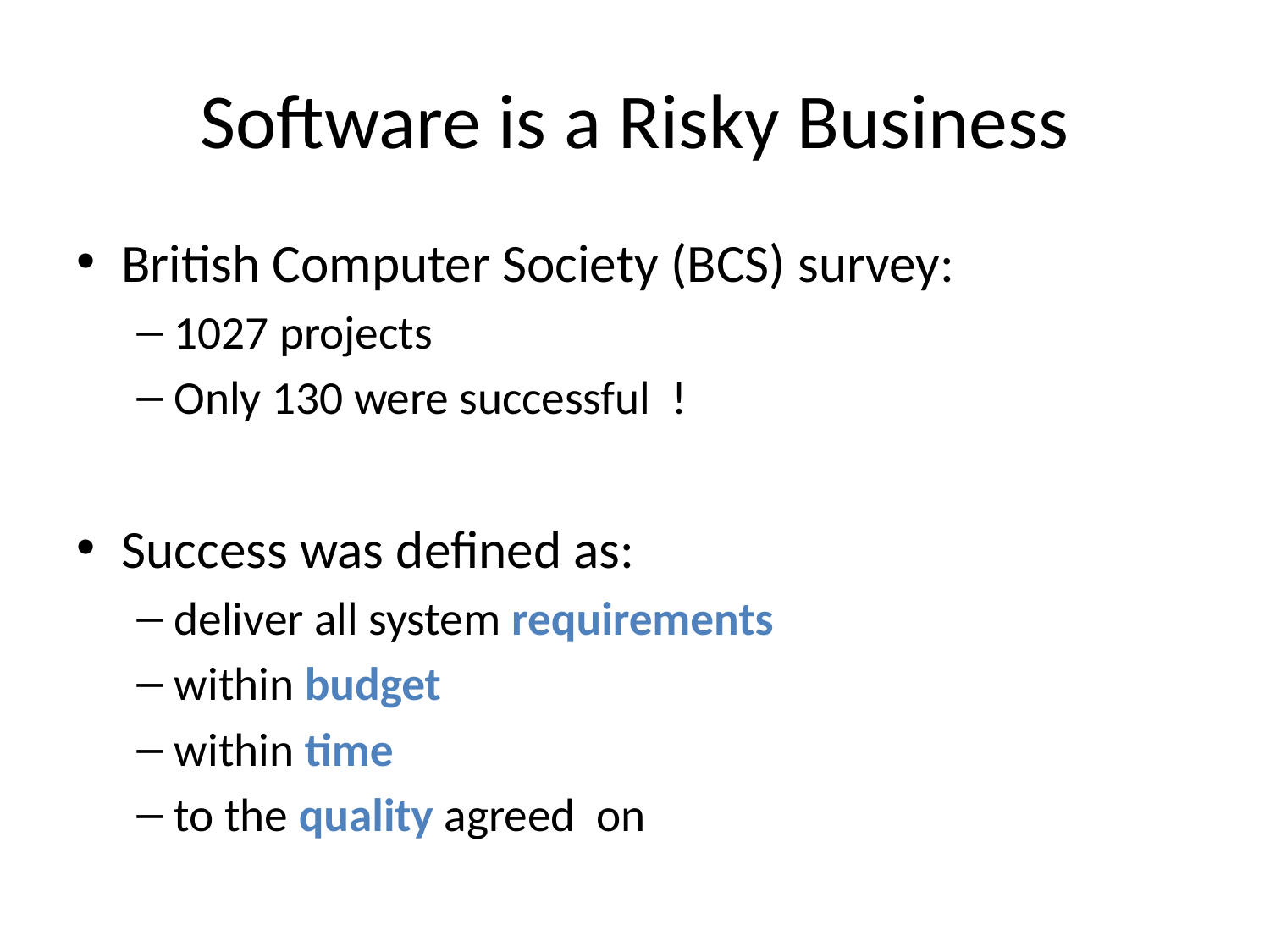

# Software is a Risky Business
British Computer Society (BCS) survey:
1027 projects
Only 130 were successful  !

Success was defined as:
deliver all system requirements
within budget
within time
to the quality agreed  on